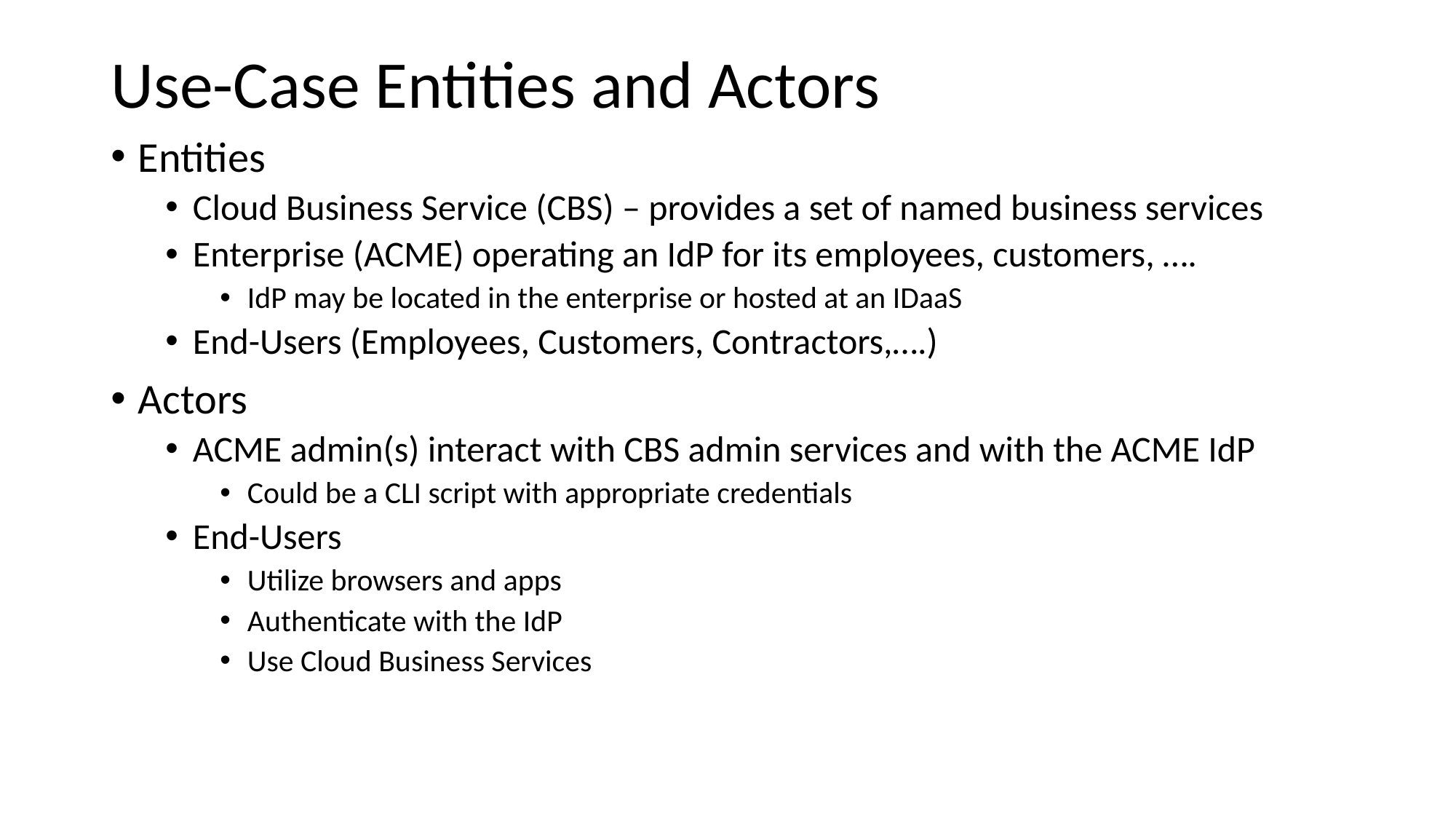

# Use-Case Entities and Actors
Entities
Cloud Business Service (CBS) – provides a set of named business services
Enterprise (ACME) operating an IdP for its employees, customers, ….
IdP may be located in the enterprise or hosted at an IDaaS
End-Users (Employees, Customers, Contractors,….)
Actors
ACME admin(s) interact with CBS admin services and with the ACME IdP
Could be a CLI script with appropriate credentials
End-Users
Utilize browsers and apps
Authenticate with the IdP
Use Cloud Business Services